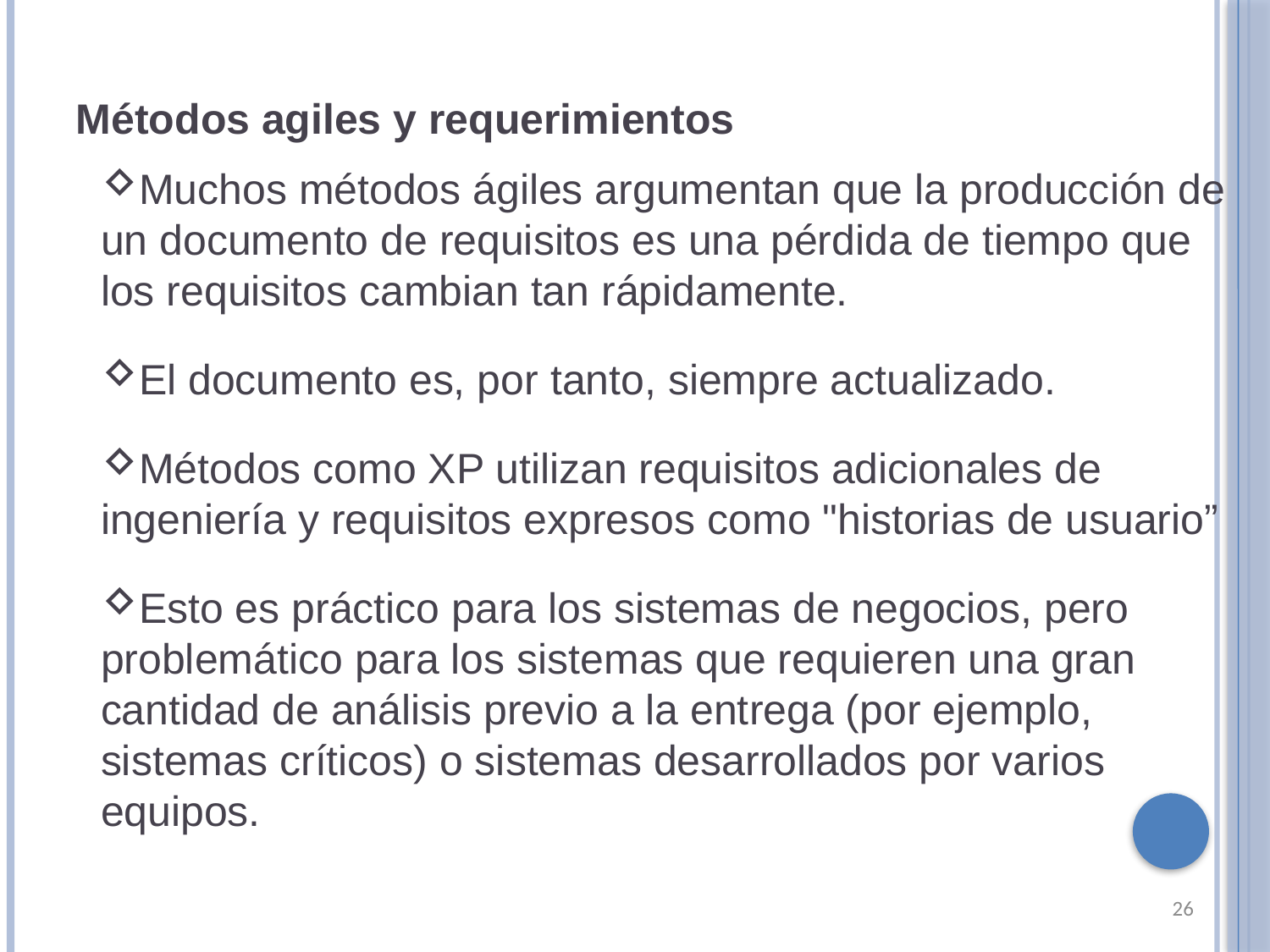

Métodos agiles y requerimientos
Muchos métodos ágiles argumentan que la producción de un documento de requisitos es una pérdida de tiempo que los requisitos cambian tan rápidamente.

El documento es, por tanto, siempre actualizado.

Métodos como XP utilizan requisitos adicionales de ingeniería y requisitos expresos como "historias de usuario”

Esto es práctico para los sistemas de negocios, pero problemático para los sistemas que requieren una gran cantidad de análisis previo a la entrega (por ejemplo, sistemas críticos) o sistemas desarrollados por varios equipos.
26